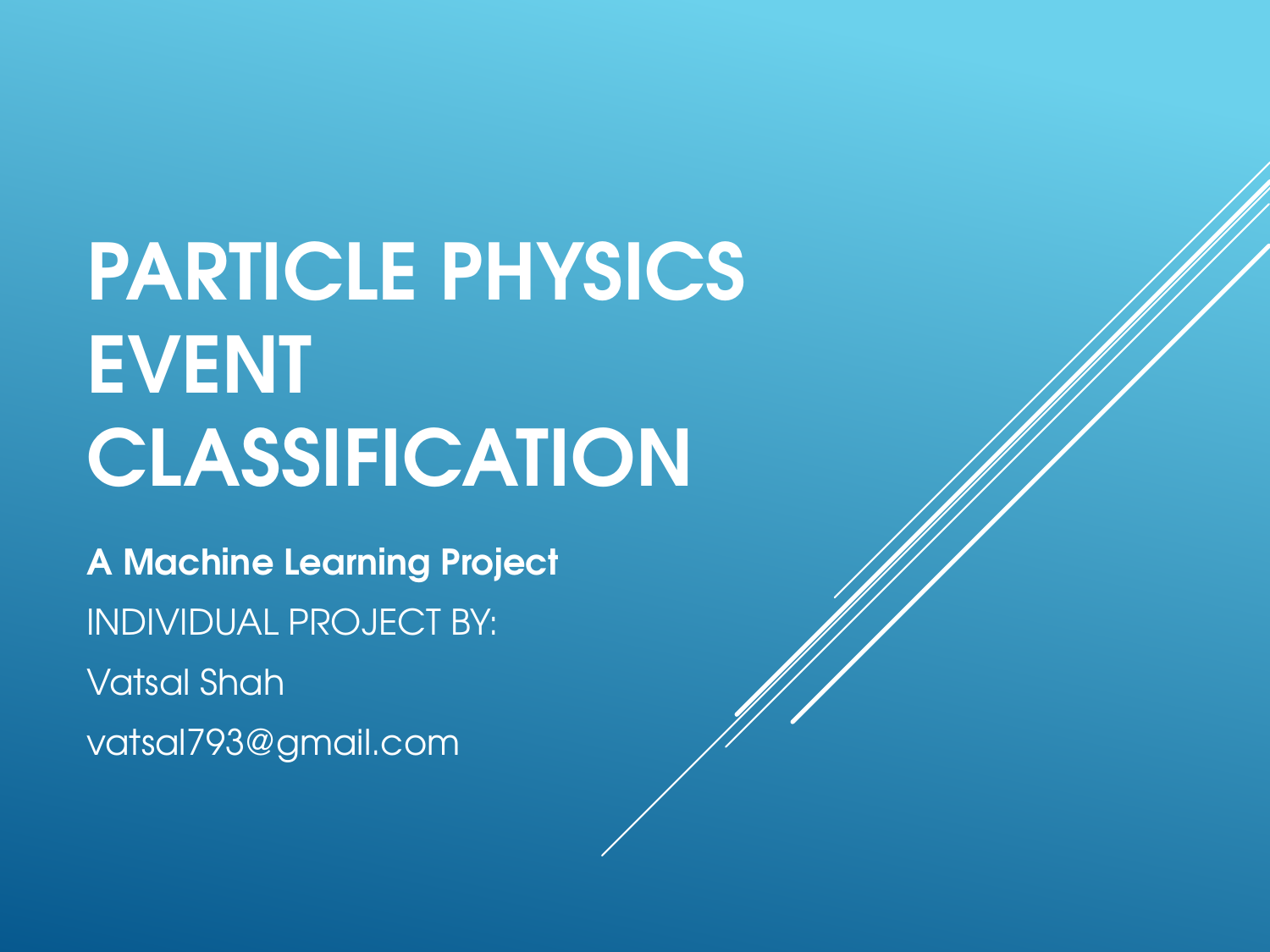

# Particle Physics Event Classification
A Machine Learning Project
INDIVIDUAL PROJECT BY:
Vatsal Shah
vatsal793@gmail.com